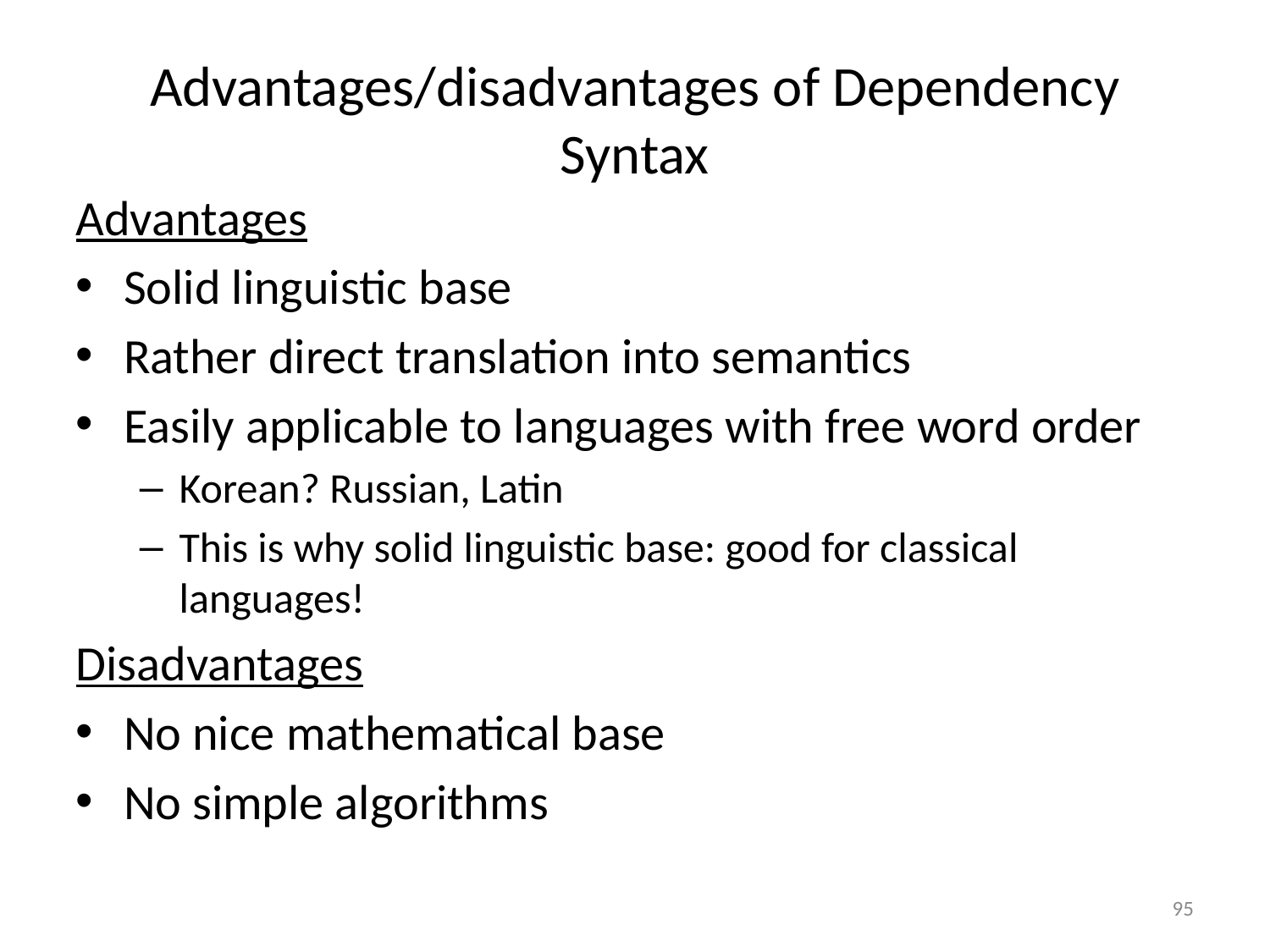

# Advantages/disadvantages of Dependency Syntax
Advantages
Solid linguistic base
Rather direct translation into semantics
Easily applicable to languages with free word order
Korean? Russian, Latin
This is why solid linguistic base: good for classical languages!
Disadvantages
No nice mathematical base
No simple algorithms
95